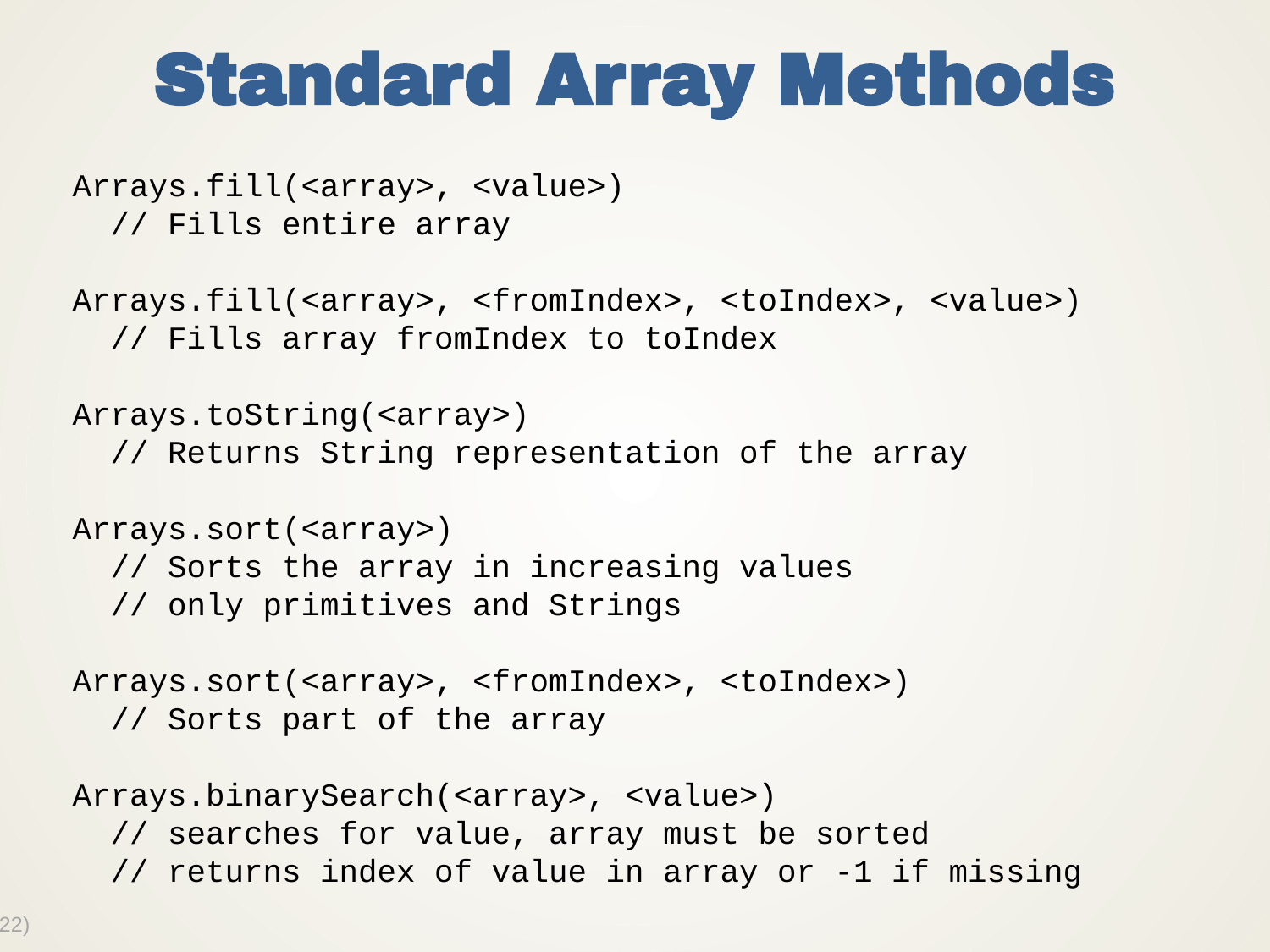

# Standard Array Methods

Arrays.fill(<array>, <value>)
  // Fills entire array

Arrays.fill(<array>, <fromIndex>, <toIndex>, <value>)
  // Fills array fromIndex to toIndex

Arrays.toString(<array>)
  // Returns String representation of the array

Arrays.sort(<array>)
  // Sorts the array in increasing values
  // only primitives and Strings

Arrays.sort(<array>, <fromIndex>, <toIndex>)
  // Sorts part of the array

Arrays.binarySearch(<array>, <value>)
  // searches for value, array must be sorted
  // returns index of value in array or -1 if missing